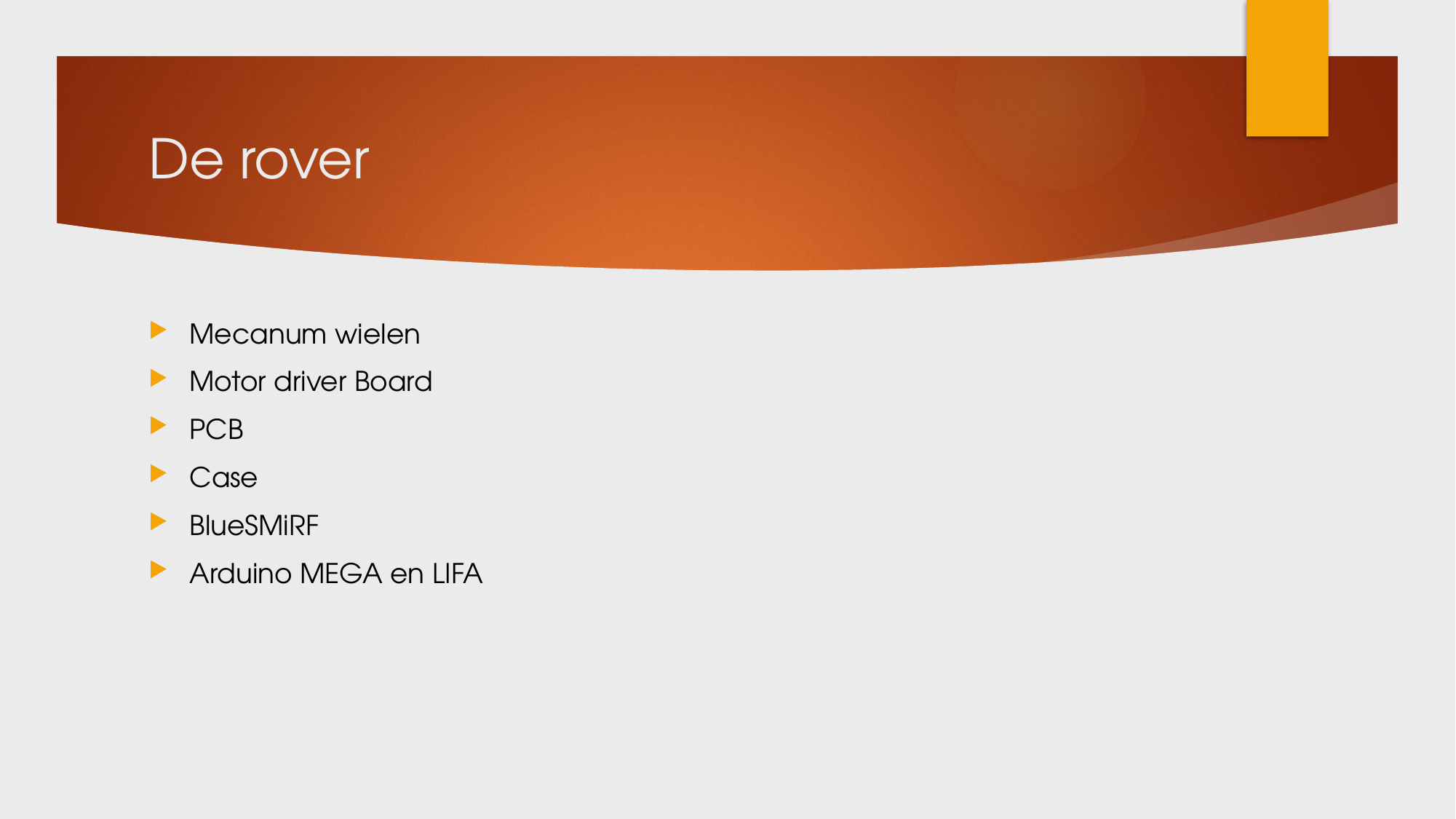

# De rover
Mecanum wielen
Motor driver Board
PCB
Case
BlueSMiRF
Arduino MEGA en LIFA